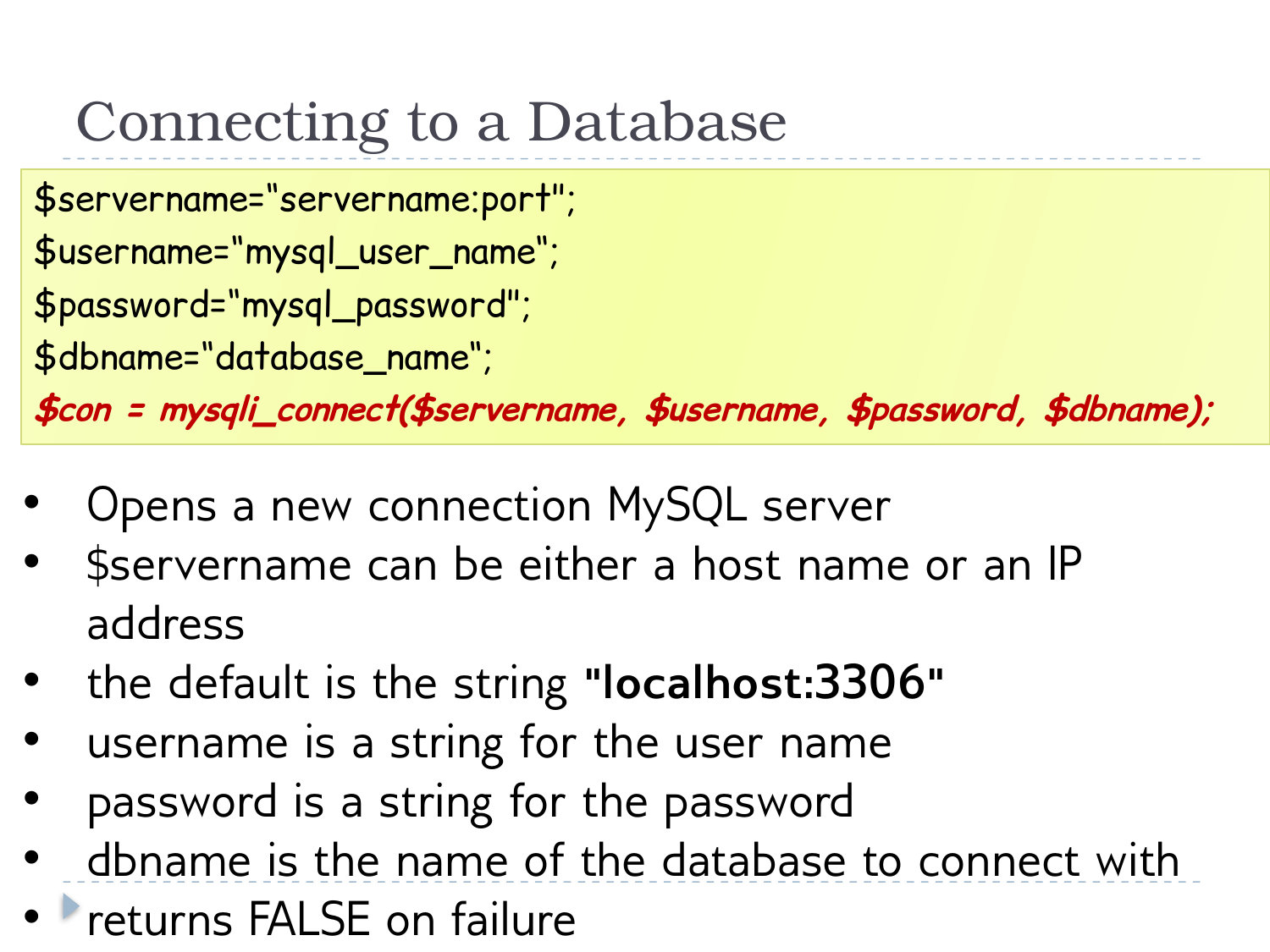

Connecting to a Database
$servername=“servername:port";
$username=“mysql_user_name“;
$password=“mysql_password";
$dbname=“database_name“;
$con = mysqli_connect($servername, $username, $password, $dbname);
Opens a new connection MySQL server
$servername can be either a host name or an IP address
the default is the string "localhost:3306"
username is a string for the user name
password is a string for the password
dbname is the name of the database to connect with
returns FALSE on failure